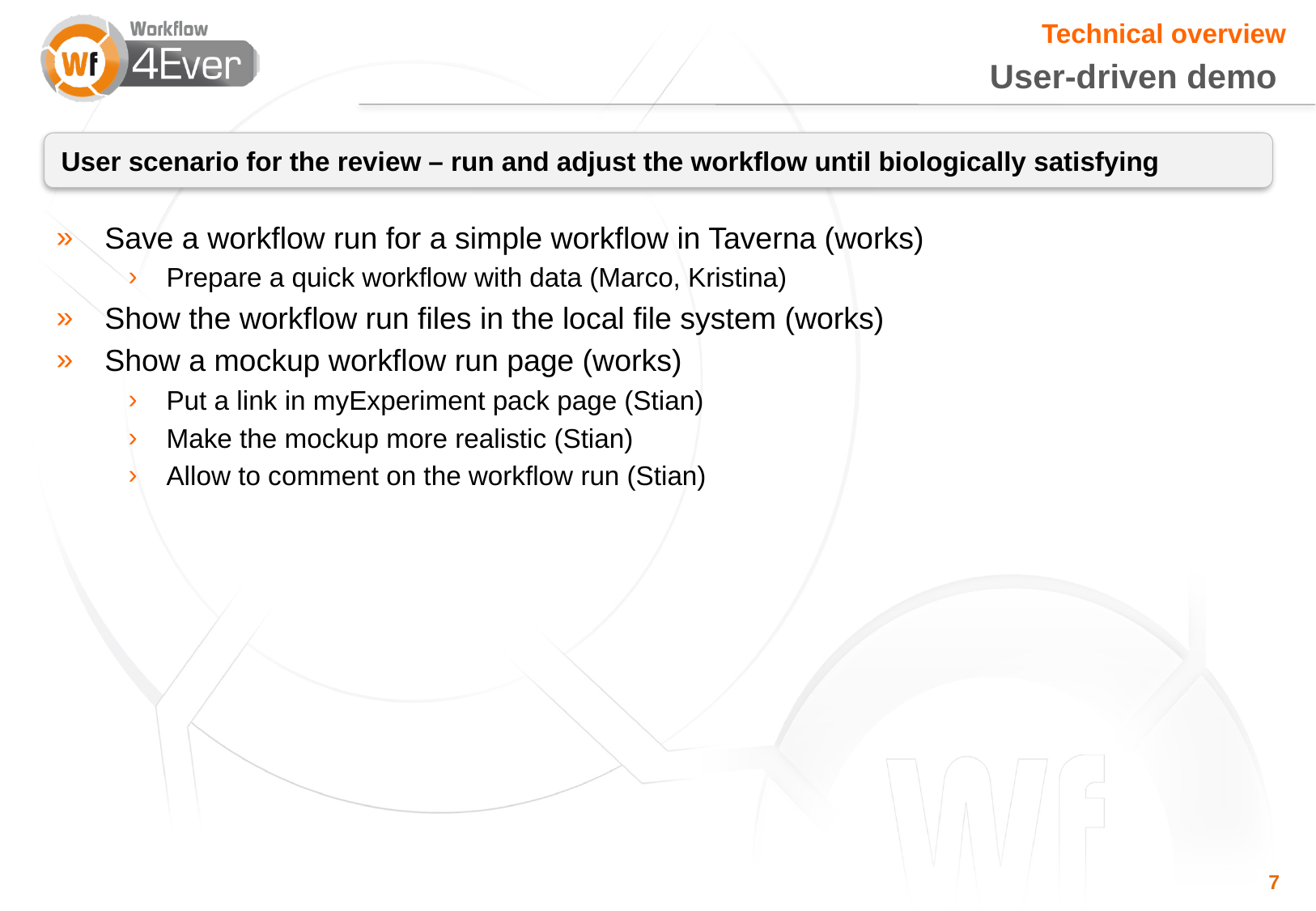

Technical overview
User-driven demo
User scenario for the review – run and adjust the workflow until biologically satisfying
Save a workflow run for a simple workflow in Taverna (works)
Prepare a quick workflow with data (Marco, Kristina)
Show the workflow run files in the local file system (works)
Show a mockup workflow run page (works)
Put a link in myExperiment pack page (Stian)
Make the mockup more realistic (Stian)
Allow to comment on the workflow run (Stian)